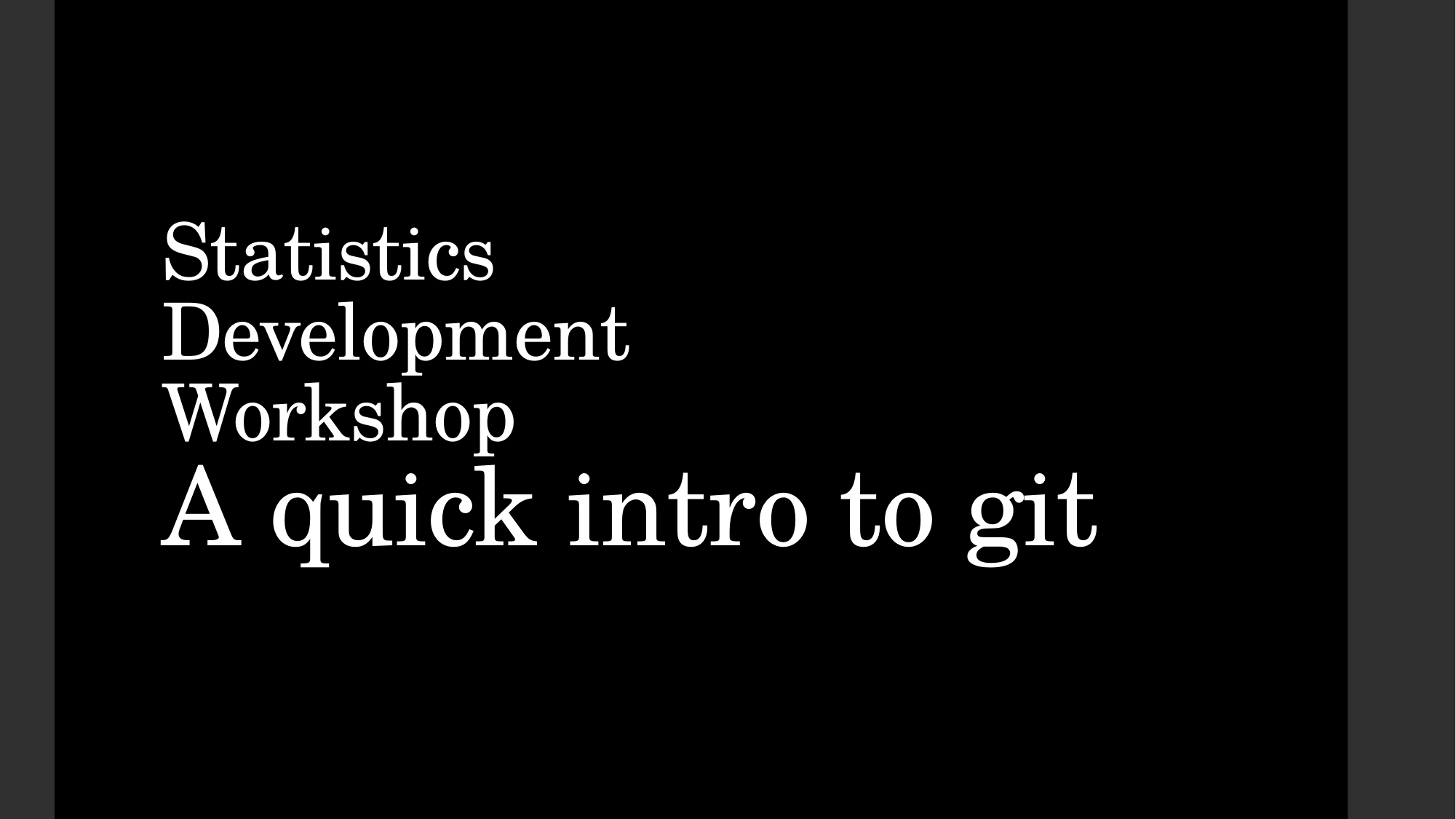

# Statistics Development Workshop A quick intro to git